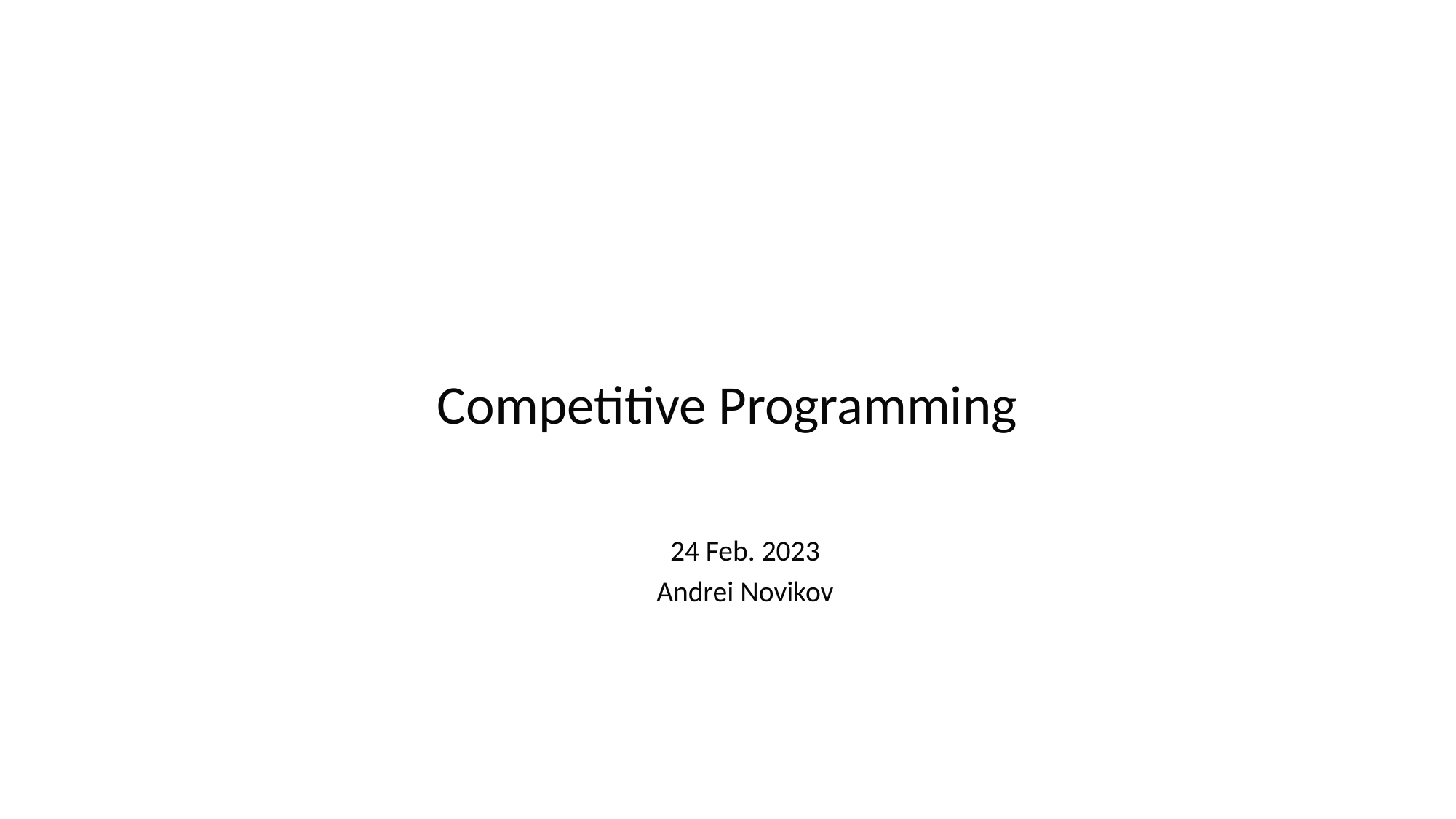

# Competitive Programming
24 Feb. 2023
Andrei Novikov